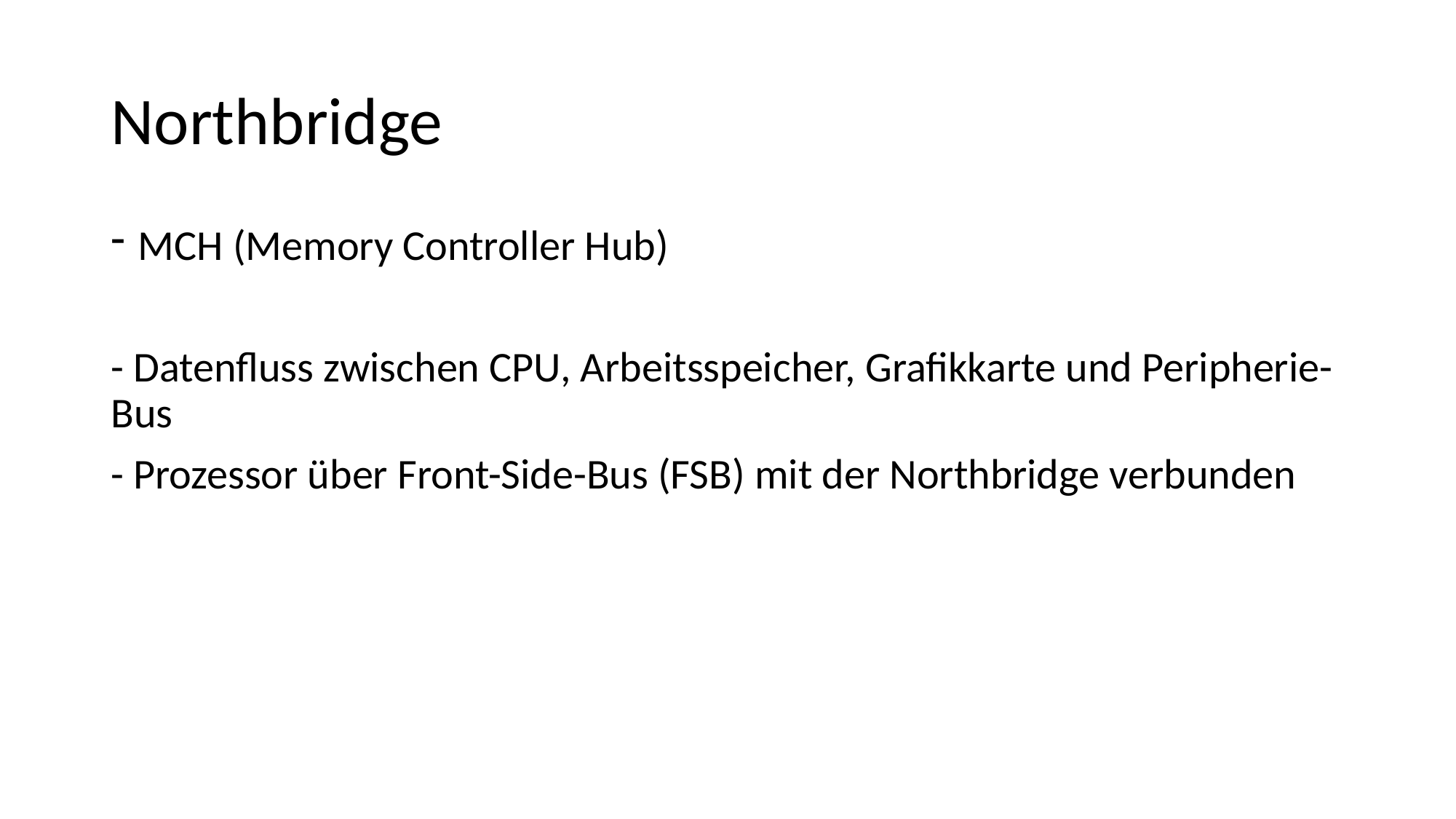

# Northbridge
MCH (Memory Controller Hub)

- Datenfluss zwischen CPU, Arbeitsspeicher, Grafikkarte und Peripherie-Bus
- Prozessor über Front-Side-Bus (FSB) mit der Northbridge verbunden